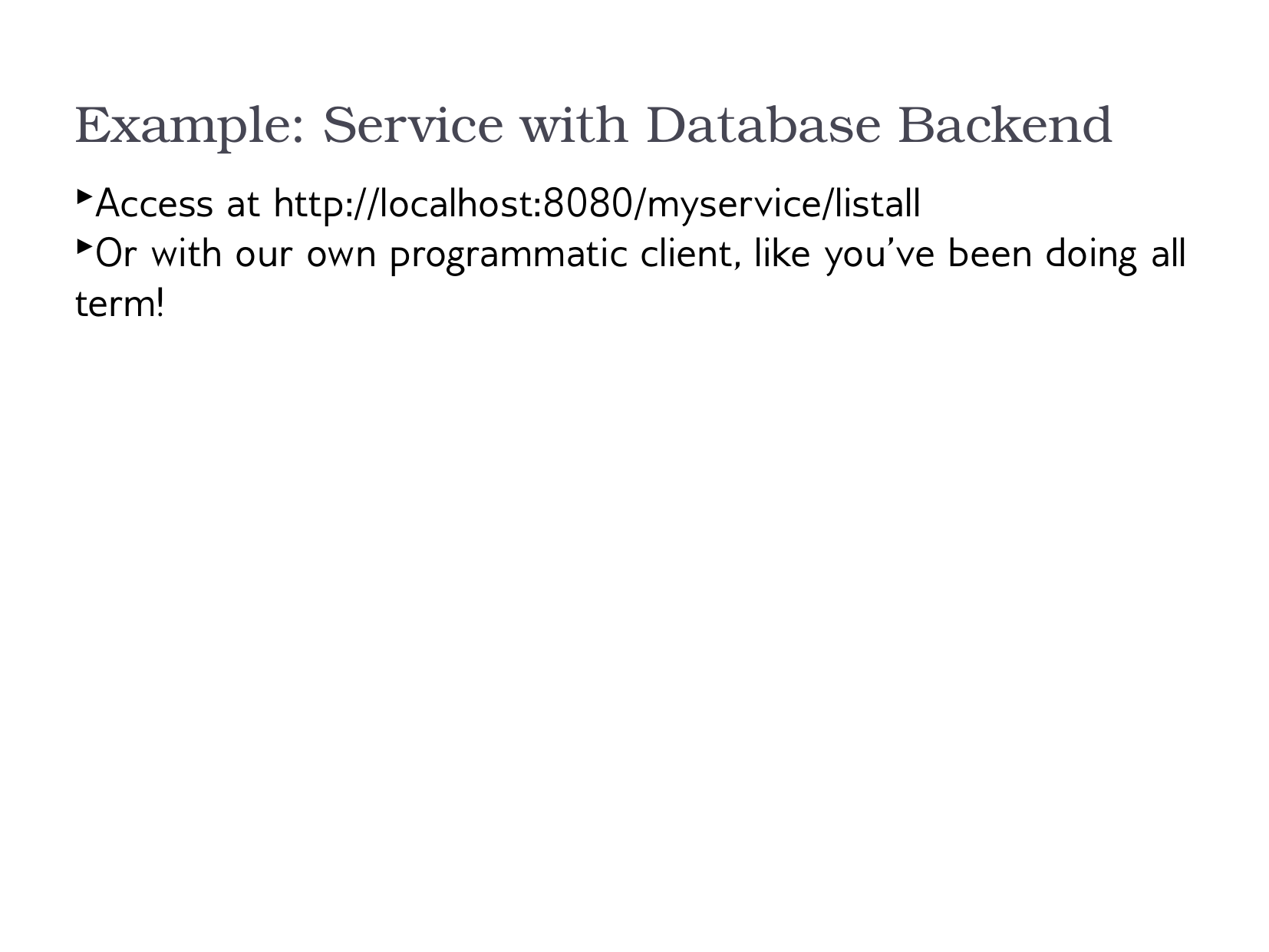

Example: Service with Database Backend
Access at http://localhost:8080/myservice/listall
Or with our own programmatic client, like you’ve been doing all term!